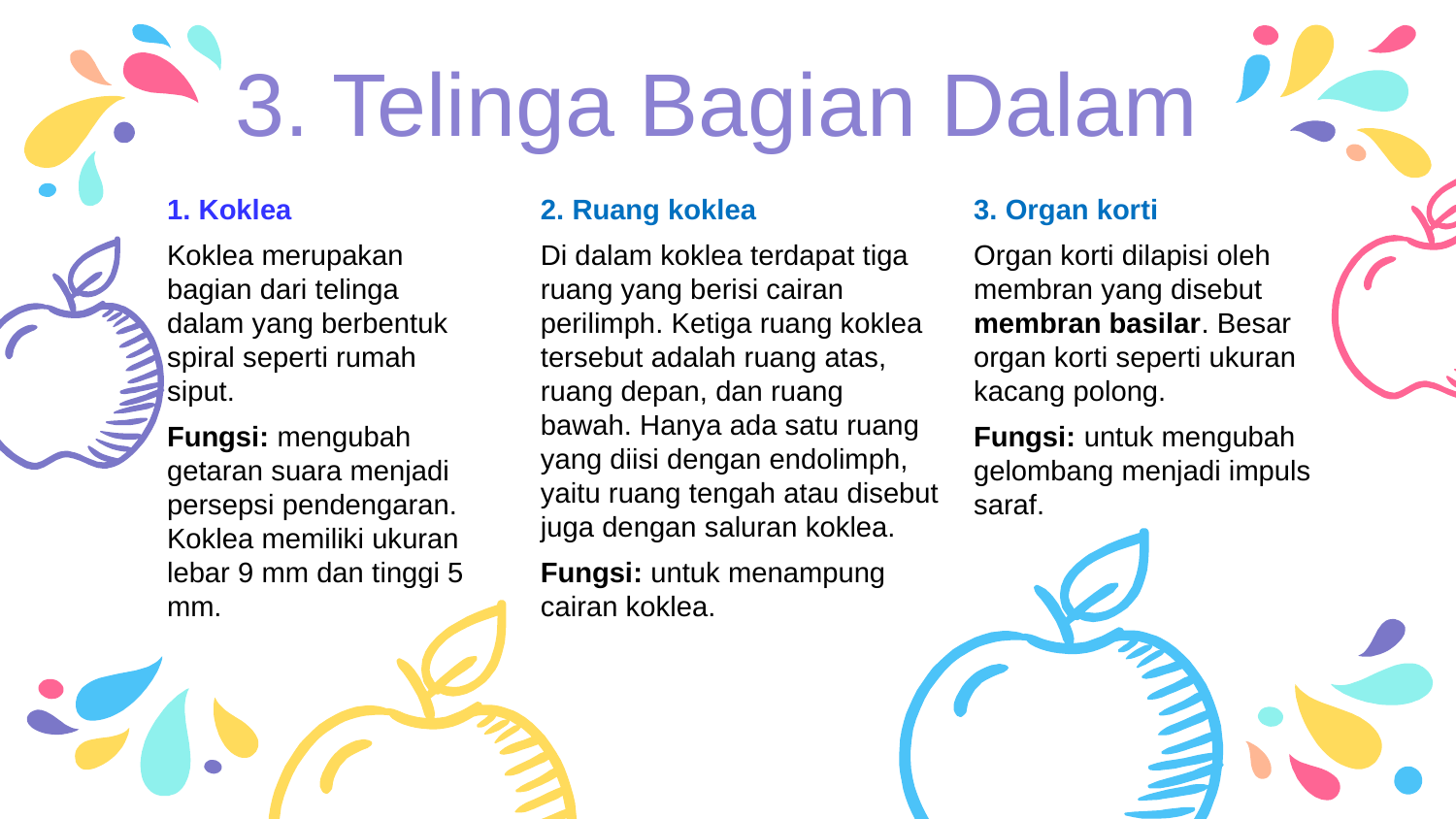

# 3. Telinga Bagian Dalam

1. Koklea
Koklea merupakan bagian dari telinga dalam yang berbentuk spiral seperti rumah siput.
Fungsi: mengubah getaran suara menjadi persepsi pendengaran. Koklea memiliki ukuran lebar 9 mm dan tinggi 5 mm.
2. Ruang koklea
Di dalam koklea terdapat tiga ruang yang berisi cairan perilimph. Ketiga ruang koklea tersebut adalah ruang atas, ruang depan, dan ruang bawah. Hanya ada satu ruang yang diisi dengan endolimph, yaitu ruang tengah atau disebut juga dengan saluran koklea.
Fungsi: untuk menampung cairan koklea.
3. Organ korti
Organ korti dilapisi oleh membran yang disebut membran basilar. Besar organ korti seperti ukuran kacang polong.
Fungsi: untuk mengubah gelombang menjadi impuls saraf.

30